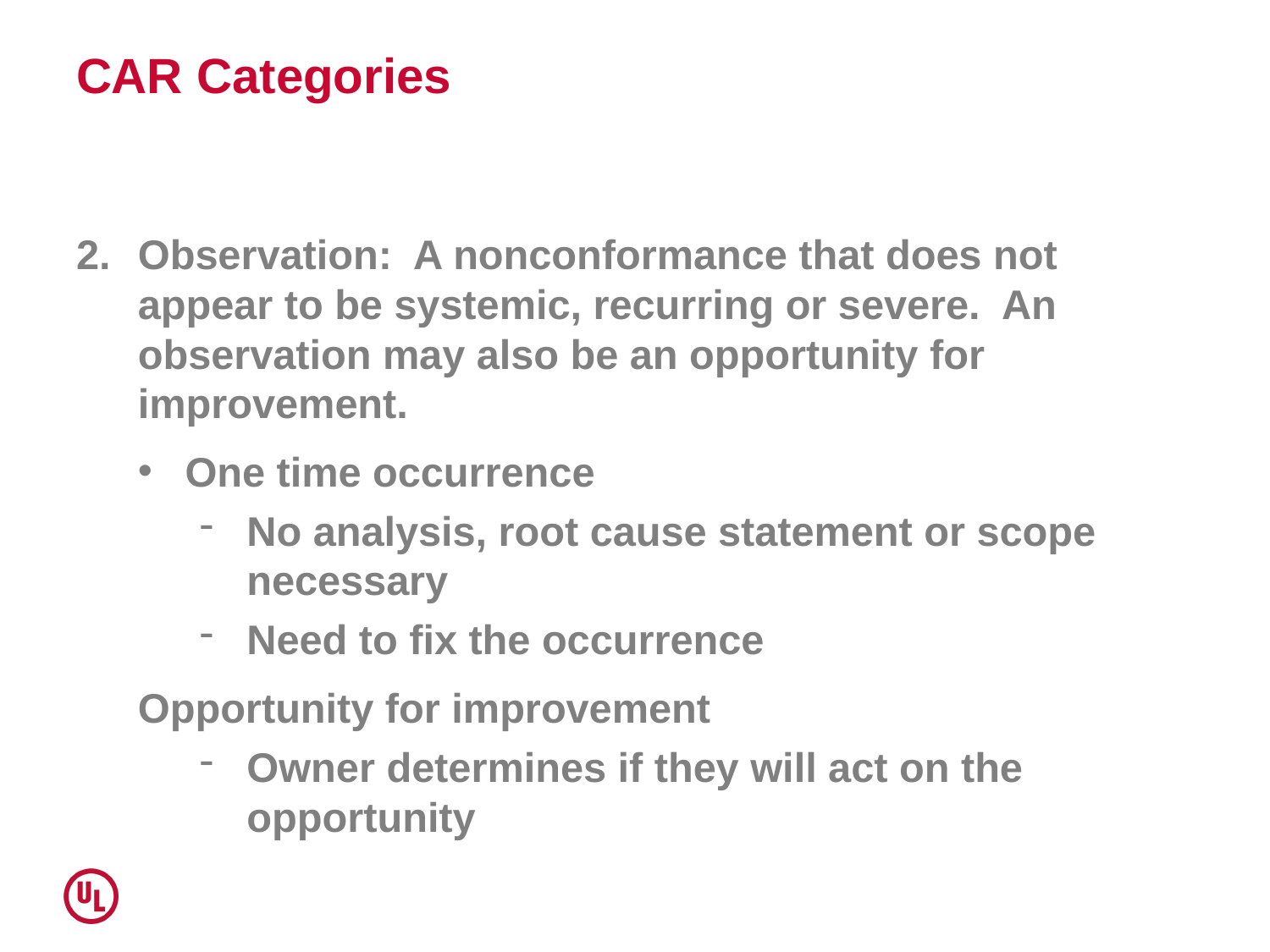

# CAR Categories
Observation:  A nonconformance that does not appear to be systemic, recurring or severe.  An observation may also be an opportunity for improvement.
One time occurrence
No analysis, root cause statement or scope necessary
Need to fix the occurrence
Opportunity for improvement
Owner determines if they will act on the opportunity